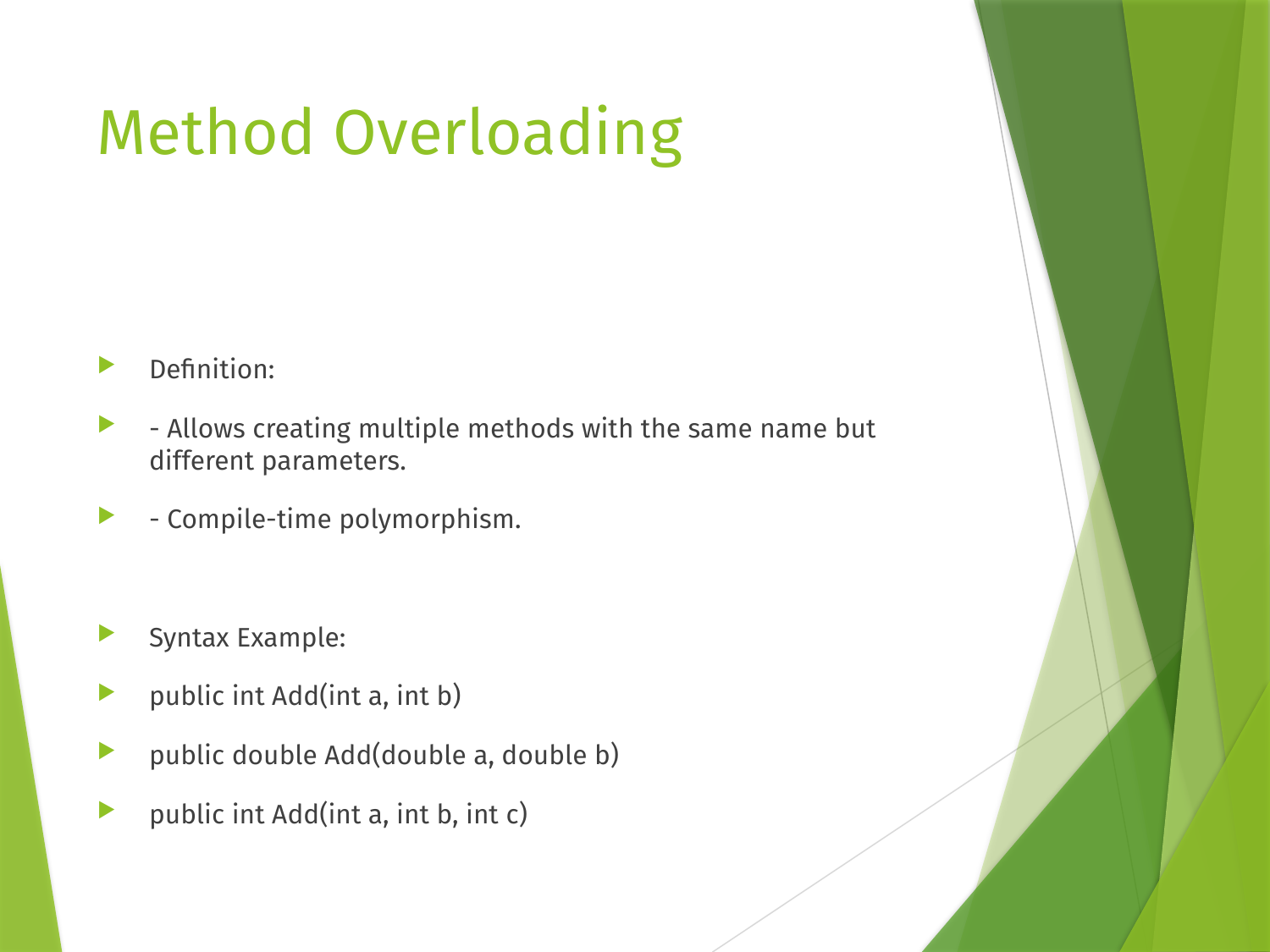

# Method Overloading

Definition:
- Allows creating multiple methods with the same name but different parameters.
- Compile-time polymorphism.

Syntax Example:
public int Add(int a, int b)
public double Add(double a, double b)
public int Add(int a, int b, int c)